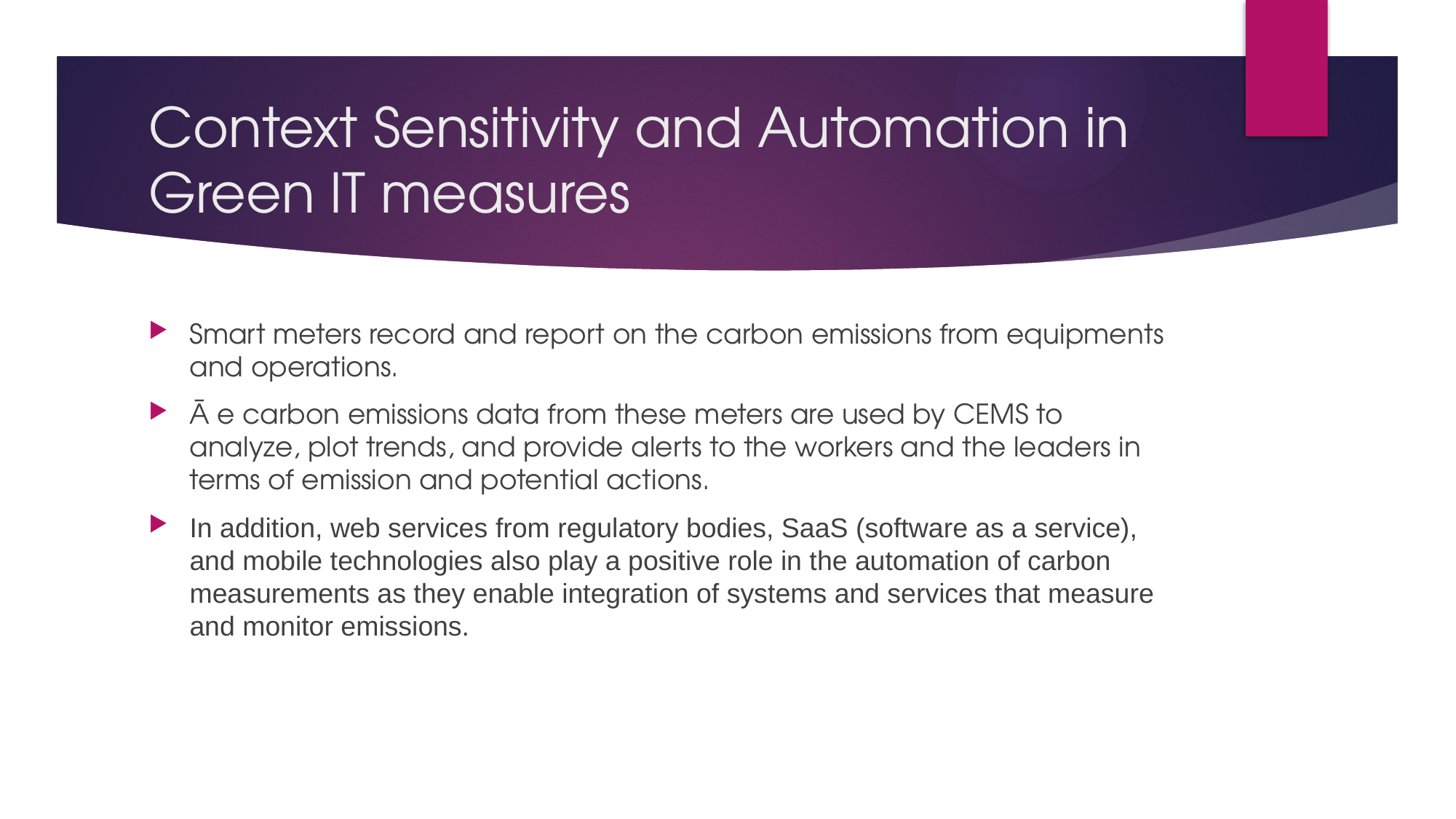

# Context Sensitivity and Automation in Green IT measures
Smart meters record and report on the carbon emissions from equipments and operations.
Ā e carbon emissions data from these meters are used by CEMS to analyze, plot trends, and provide alerts to the workers and the leaders in terms of emission and potential actions.
In addition, web services from regulatory bodies, SaaS (software as a service), and mobile technologies also play a positive role in the automation of carbon measurements as they enable integration of systems and services that measure and monitor emissions.